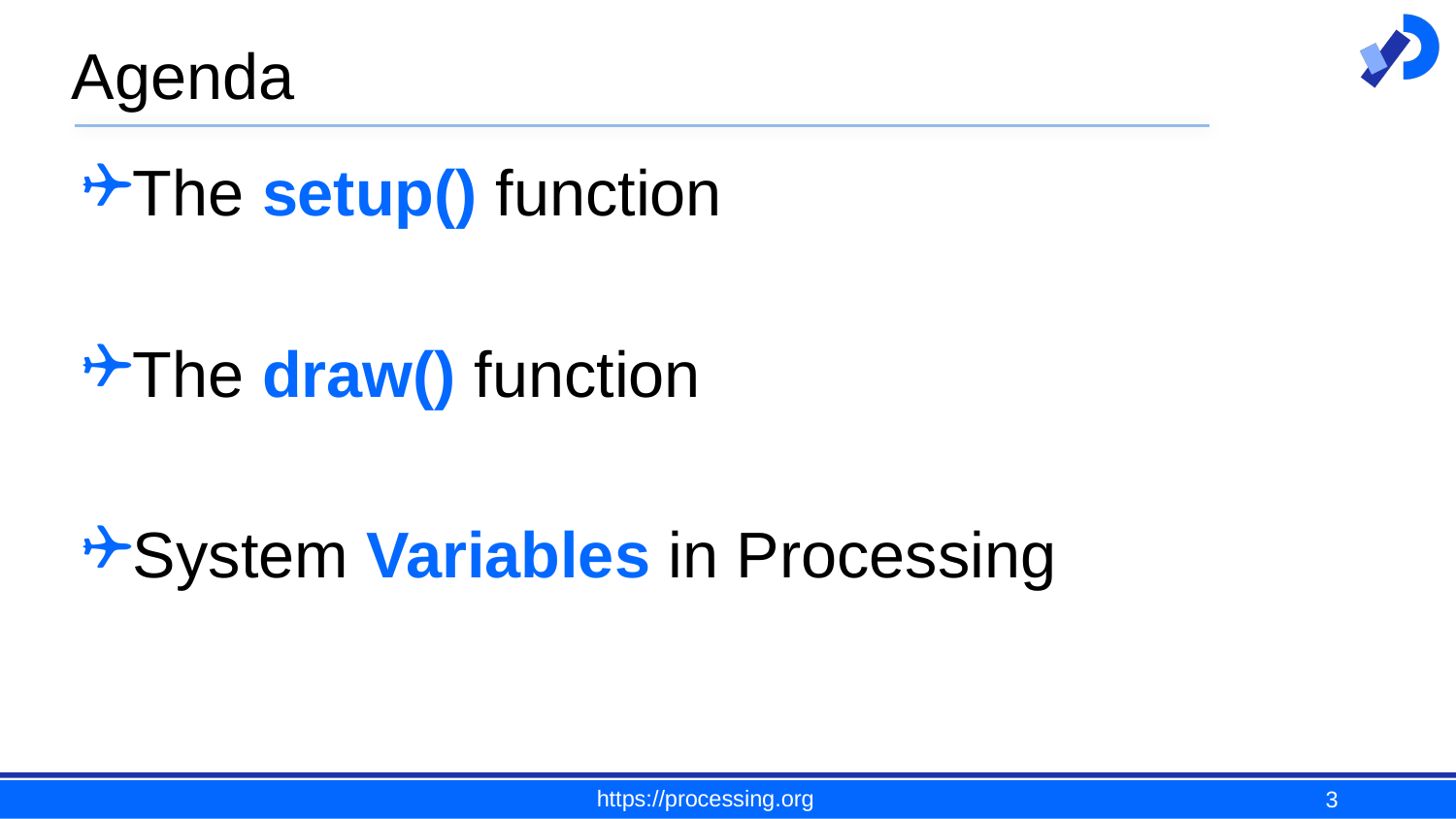

# Agenda
The setup() function

The draw() function

System Variables in Processing

3
https://processing.org